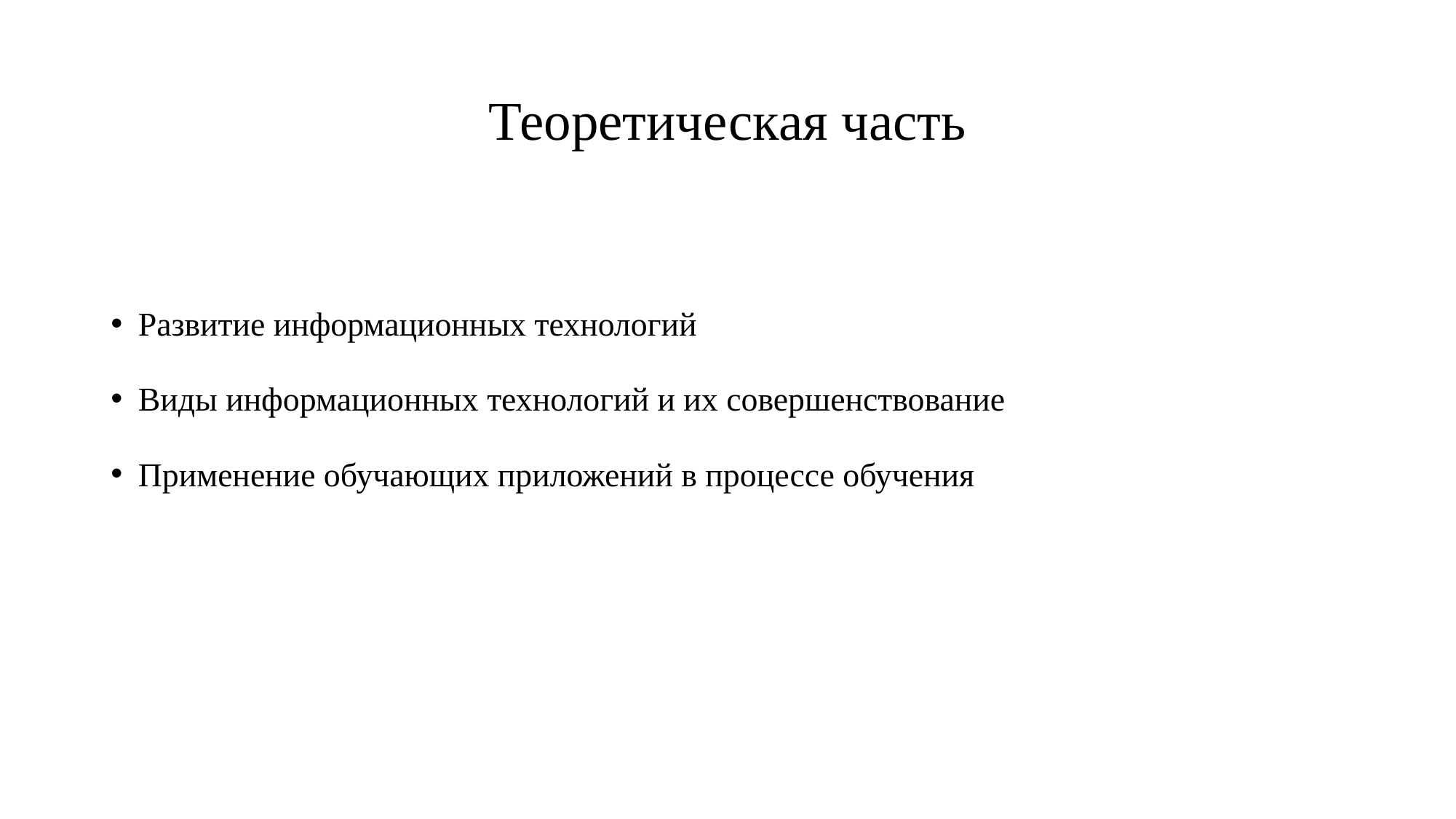

# Теоретическая часть
Развитие информационных технологий
Виды информационных технологий и их совершенствование
Применение обучающих приложений в процессе обучения